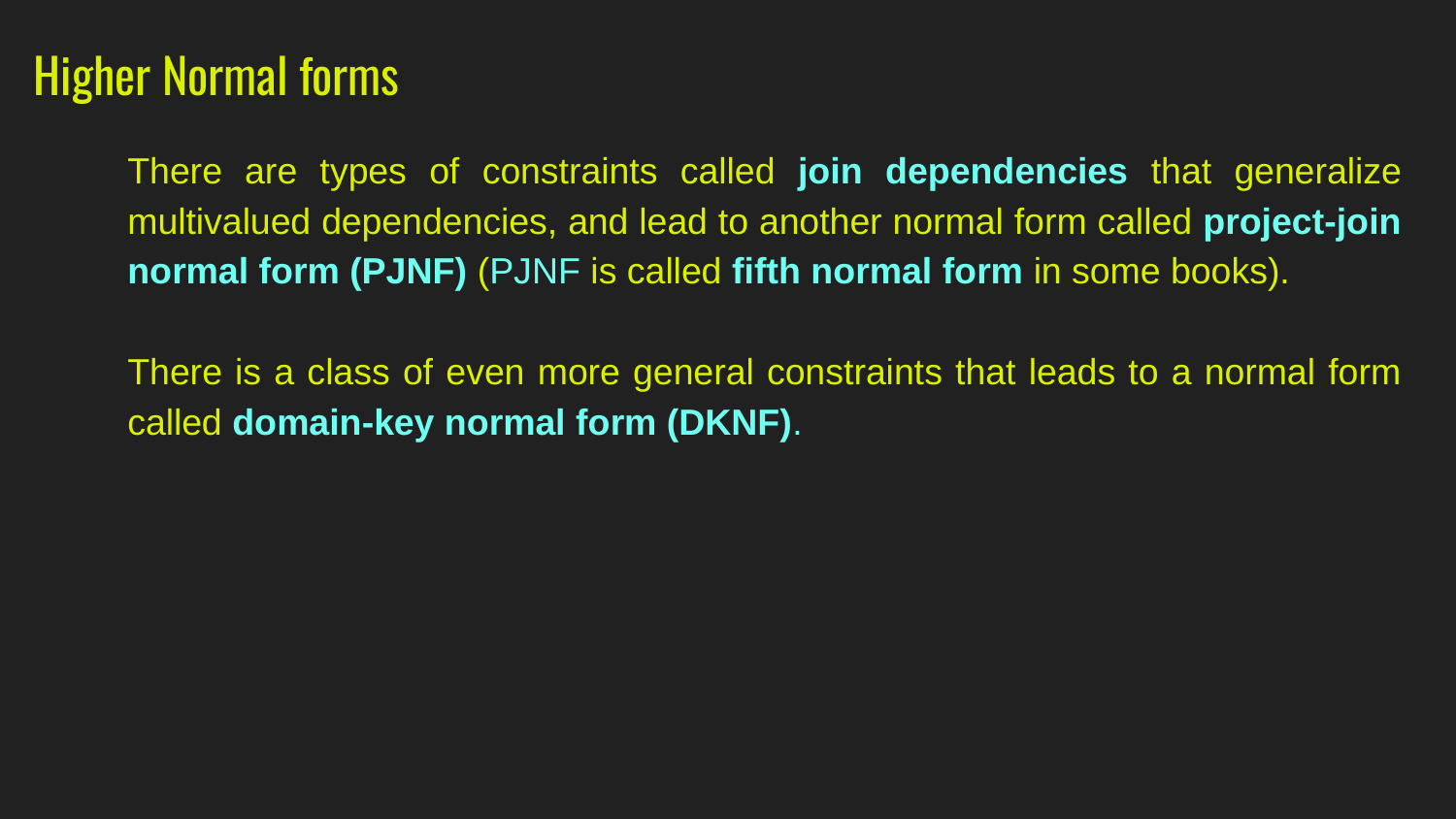

# Higher Normal forms
There are types of constraints called join dependencies that generalize multivalued dependencies, and lead to another normal form called project-join normal form (PJNF) (PJNF is called fifth normal form in some books).

There is a class of even more general constraints that leads to a normal form called domain-key normal form (DKNF).